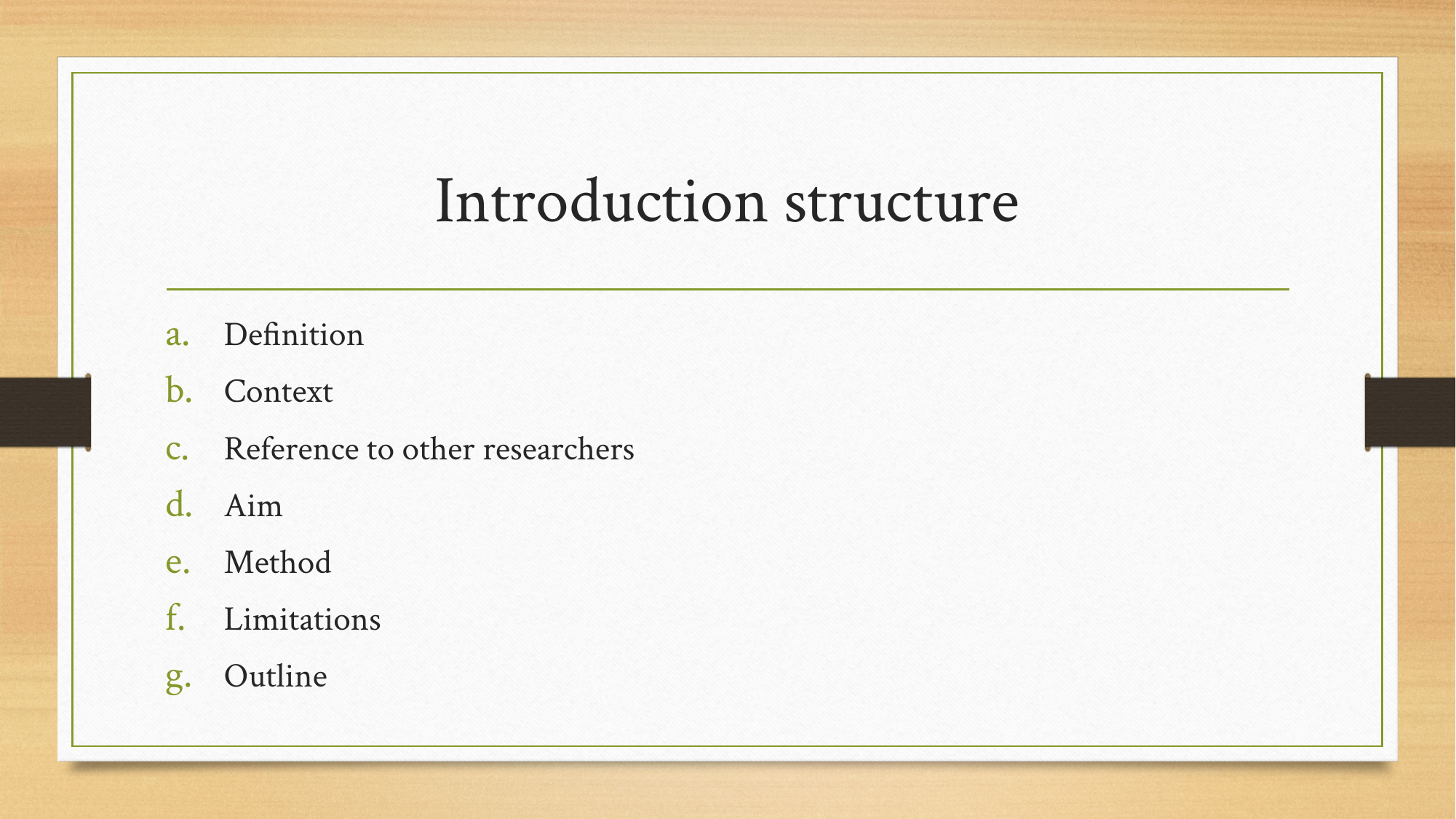

# Introduction structure
Definition
Context
Reference to other researchers
Aim
Method
Limitations
Outline